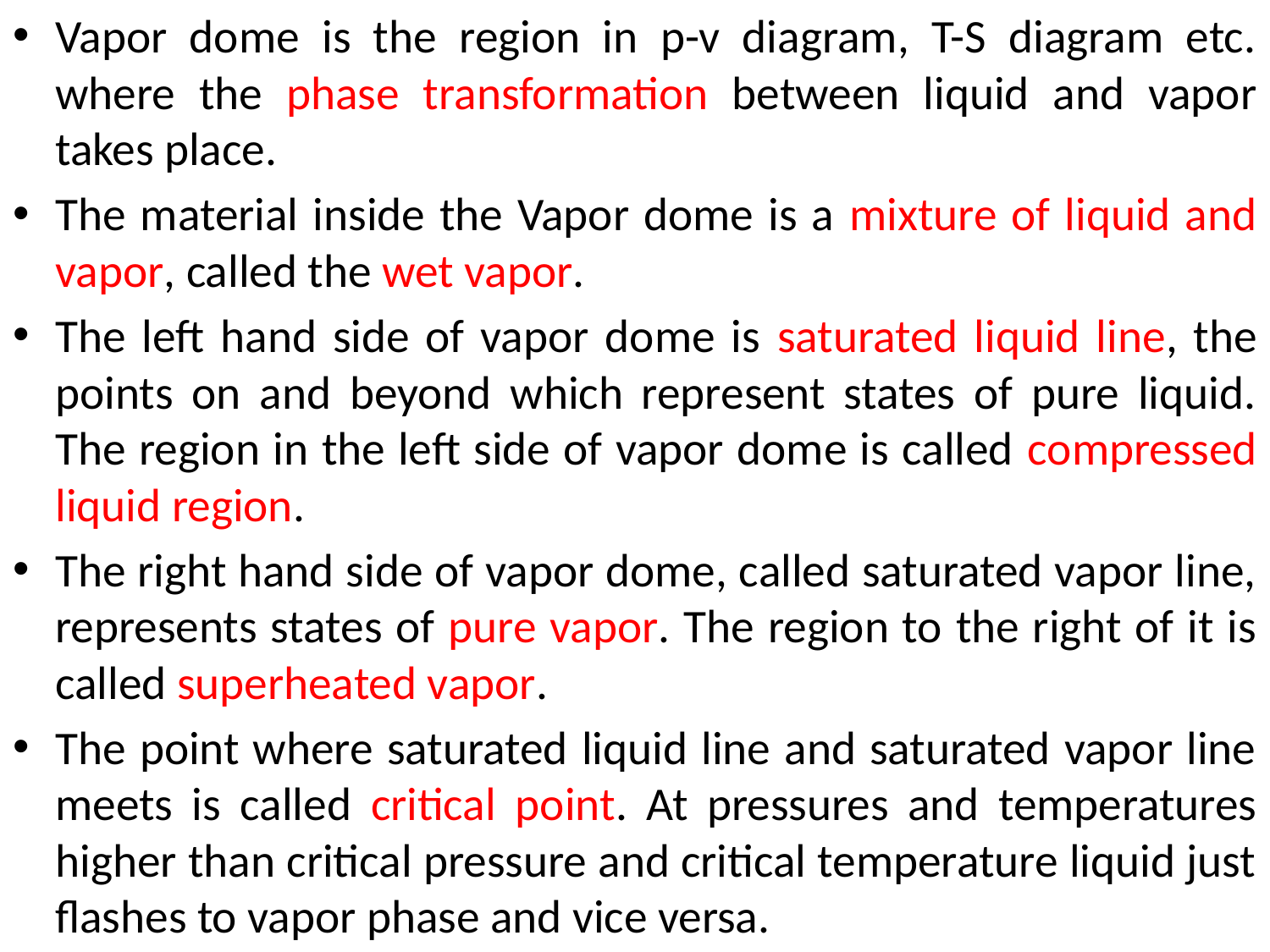

Vapor dome is the region in p-v diagram, T-S diagram etc. where the phase transformation between liquid and vapor takes place.
The material inside the Vapor dome is a mixture of liquid and vapor, called the wet vapor.
The left hand side of vapor dome is saturated liquid line, the points on and beyond which represent states of pure liquid. The region in the left side of vapor dome is called compressed liquid region.
The right hand side of vapor dome, called saturated vapor line, represents states of pure vapor. The region to the right of it is called superheated vapor.
The point where saturated liquid line and saturated vapor line meets is called critical point. At pressures and temperatures higher than critical pressure and critical temperature liquid just flashes to vapor phase and vice versa.